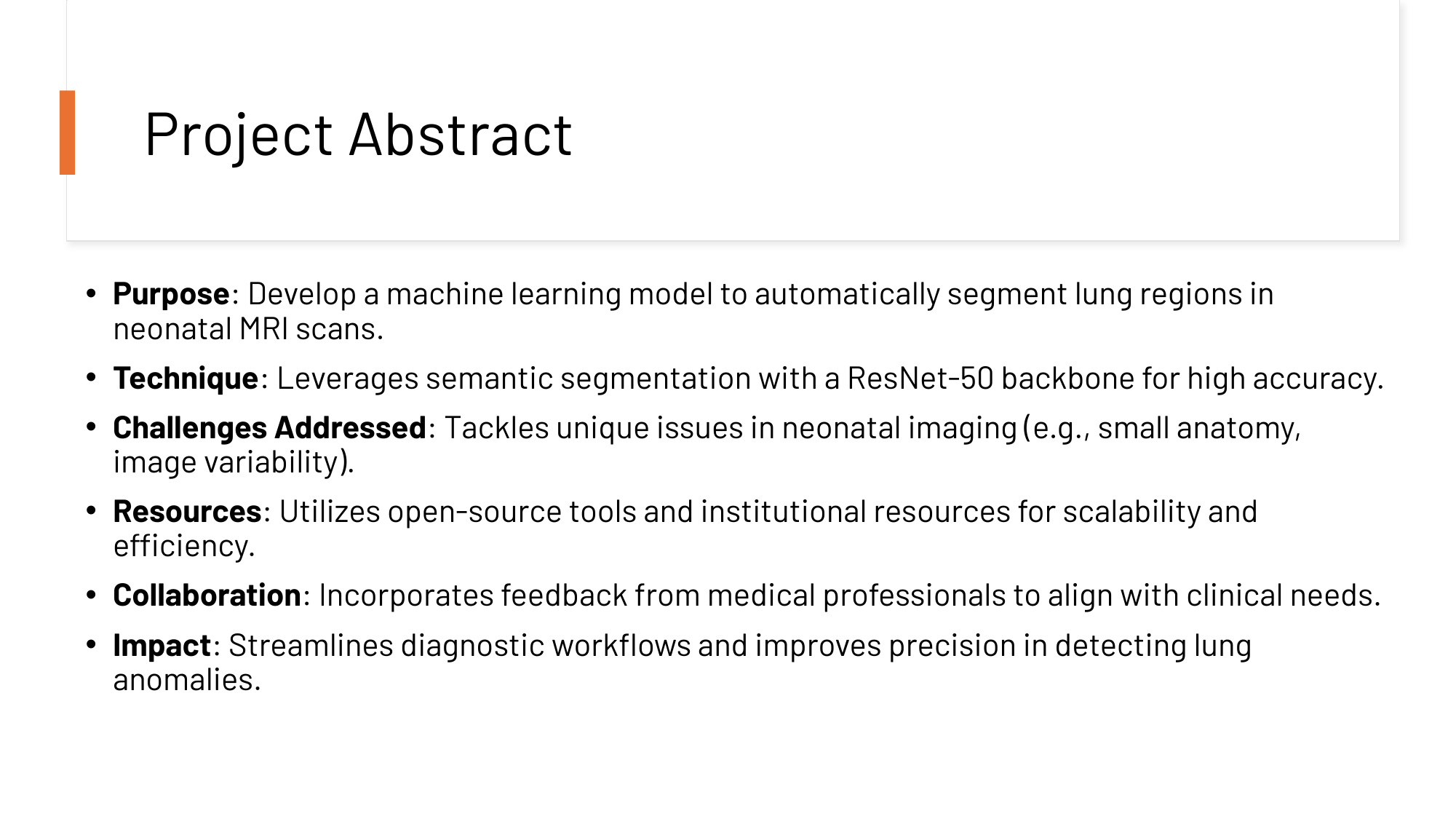

# Project Abstract

Purpose: Develop a machine learning model to automatically segment lung regions in neonatal MRI scans.
Technique: Leverages semantic segmentation with a ResNet-50 backbone for high accuracy.
Challenges Addressed: Tackles unique issues in neonatal imaging (e.g., small anatomy, image variability).
Resources: Utilizes open-source tools and institutional resources for scalability and efficiency.
Collaboration: Incorporates feedback from medical professionals to align with clinical needs.
Impact: Streamlines diagnostic workflows and improves precision in detecting lung anomalies.